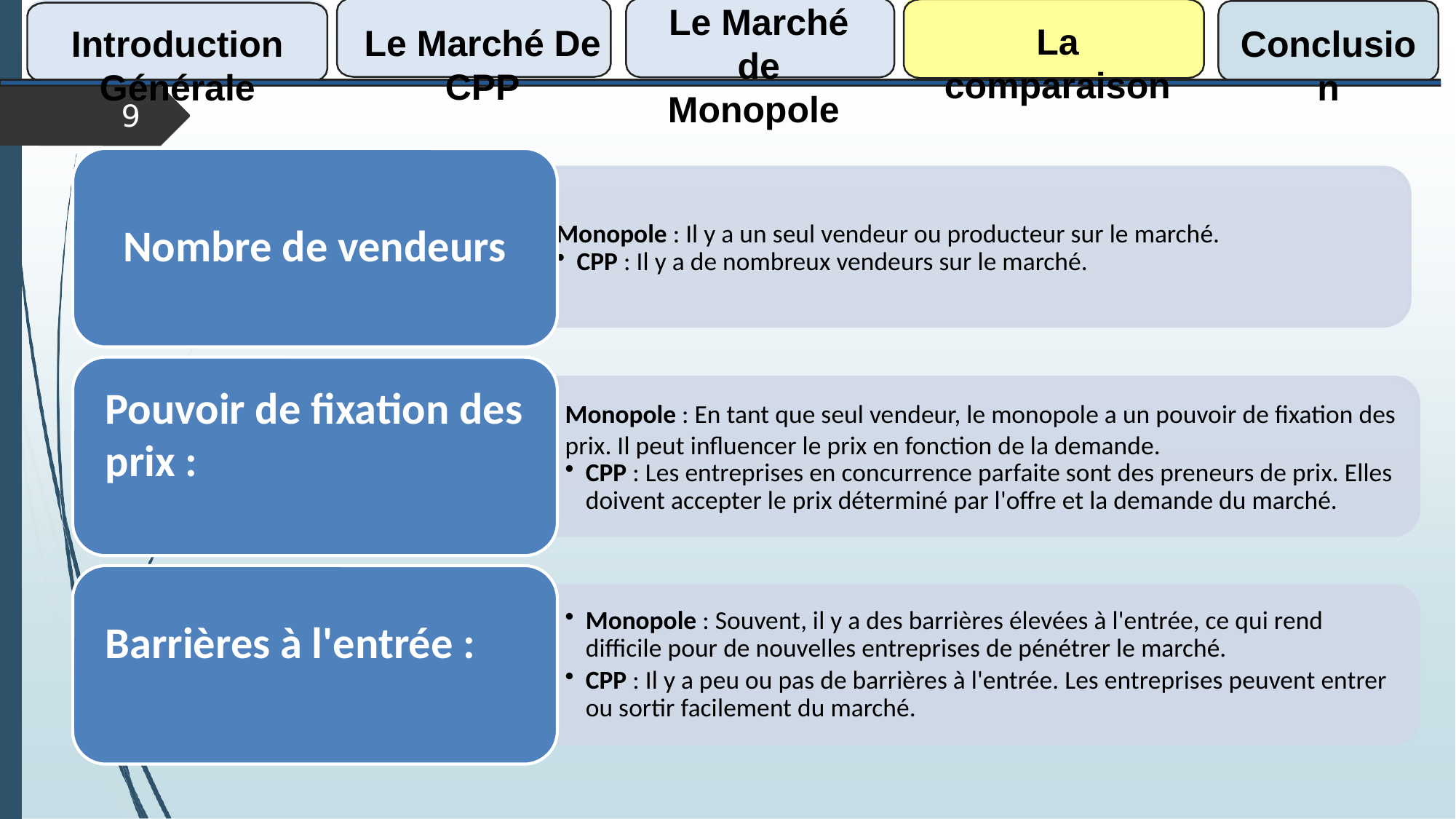

Le Marché de Monopole

La comparaison
Le Marché De CPP
Introduction Générale
Conclusion
 9
Monopole : Il y a un seul vendeur ou producteur sur le marché.
CPP : Il y a de nombreux vendeurs sur le marché.
Nombre de vendeurs
Monopole : En tant que seul vendeur, le monopole a un pouvoir de fixation des prix. Il peut influencer le prix en fonction de la demande.
CPP : Les entreprises en concurrence parfaite sont des preneurs de prix. Elles doivent accepter le prix déterminé par l'offre et la demande du marché.
Pouvoir de fixation des prix :

Monopole : Souvent, il y a des barrières élevées à l'entrée, ce qui rend difficile pour de nouvelles entreprises de pénétrer le marché.
CPP : Il y a peu ou pas de barrières à l'entrée. Les entreprises peuvent entrer ou sortir facilement du marché.
Barrières à l'entrée :